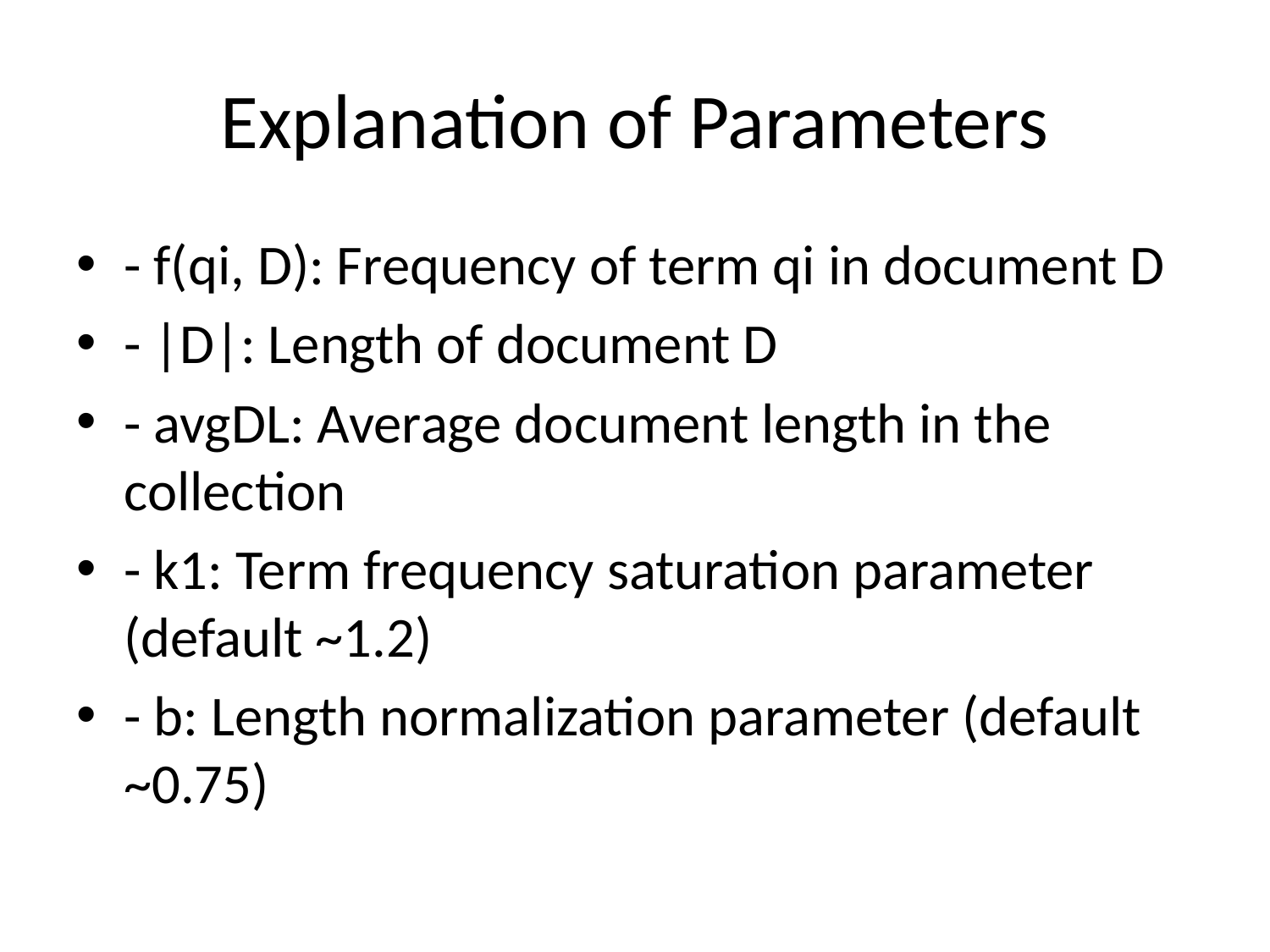

# Explanation of Parameters
- f(qi, D): Frequency of term qi in document D
- |D|: Length of document D
- avgDL: Average document length in the collection
- k1: Term frequency saturation parameter (default ~1.2)
- b: Length normalization parameter (default ~0.75)